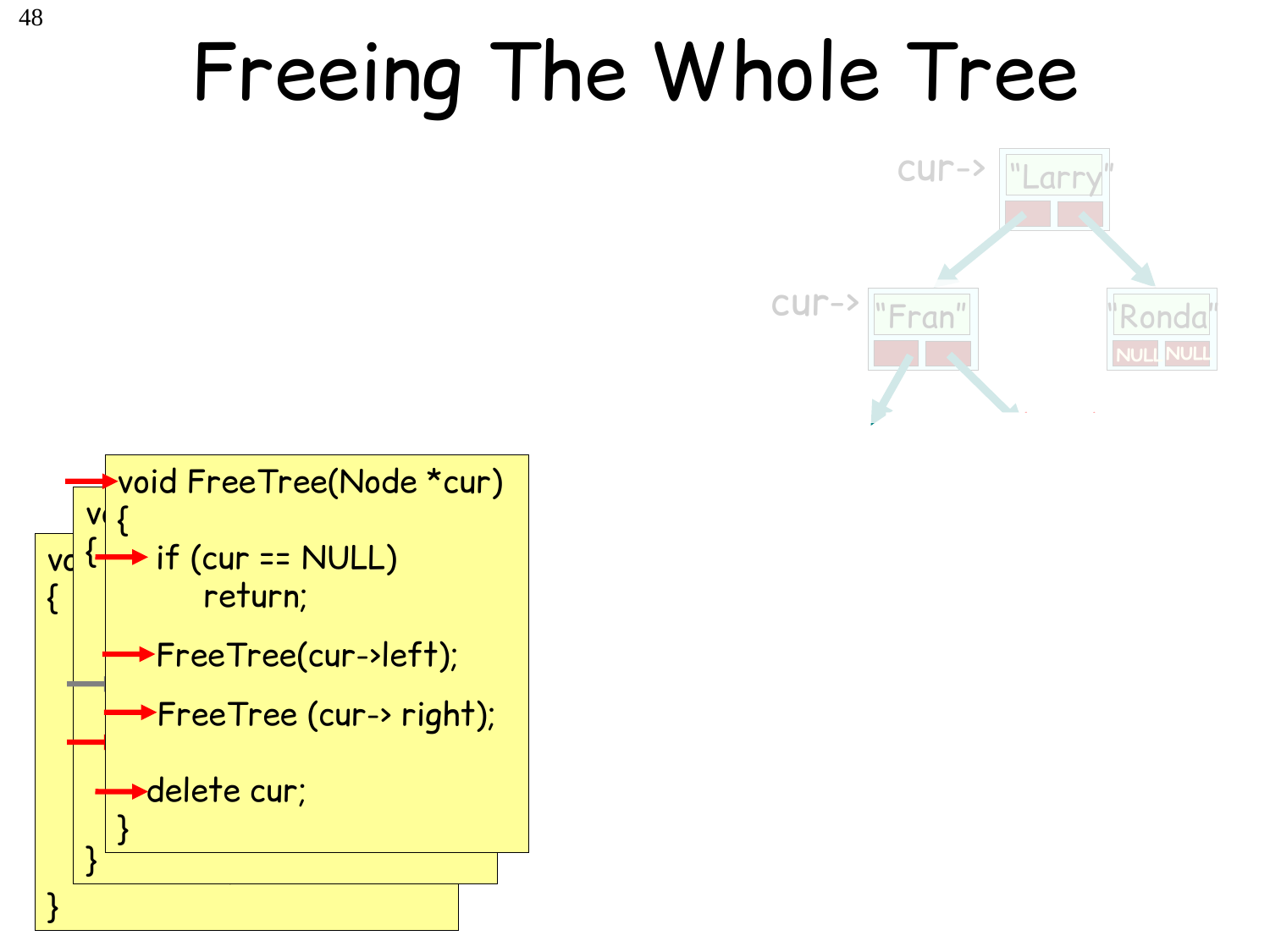

# Freeing The Whole Tree
48

cur->

   “Larry”

cur->

    “Ronda”
  “Fran”
NULL
NULL

cur->

“Gabby”
void FreeTree(Node *cur)
{
    if (cur == NULL)
         return;

    FreeTree(cur->left);
     FreeTree (cur-> right);

   delete cur;
}
NULL
NULL

void FreeTree(Node *cur)
{
    if (cur == NULL)
         return;

    FreeTree(cur->left);
     FreeTree (cur-> right);

   delete cur;
}

void FreeTree(Node *cur)
{
    if (cur == NULL)
         return;

    FreeTree(cur->left);
     FreeTree (cur-> right);

   delete cur;
}